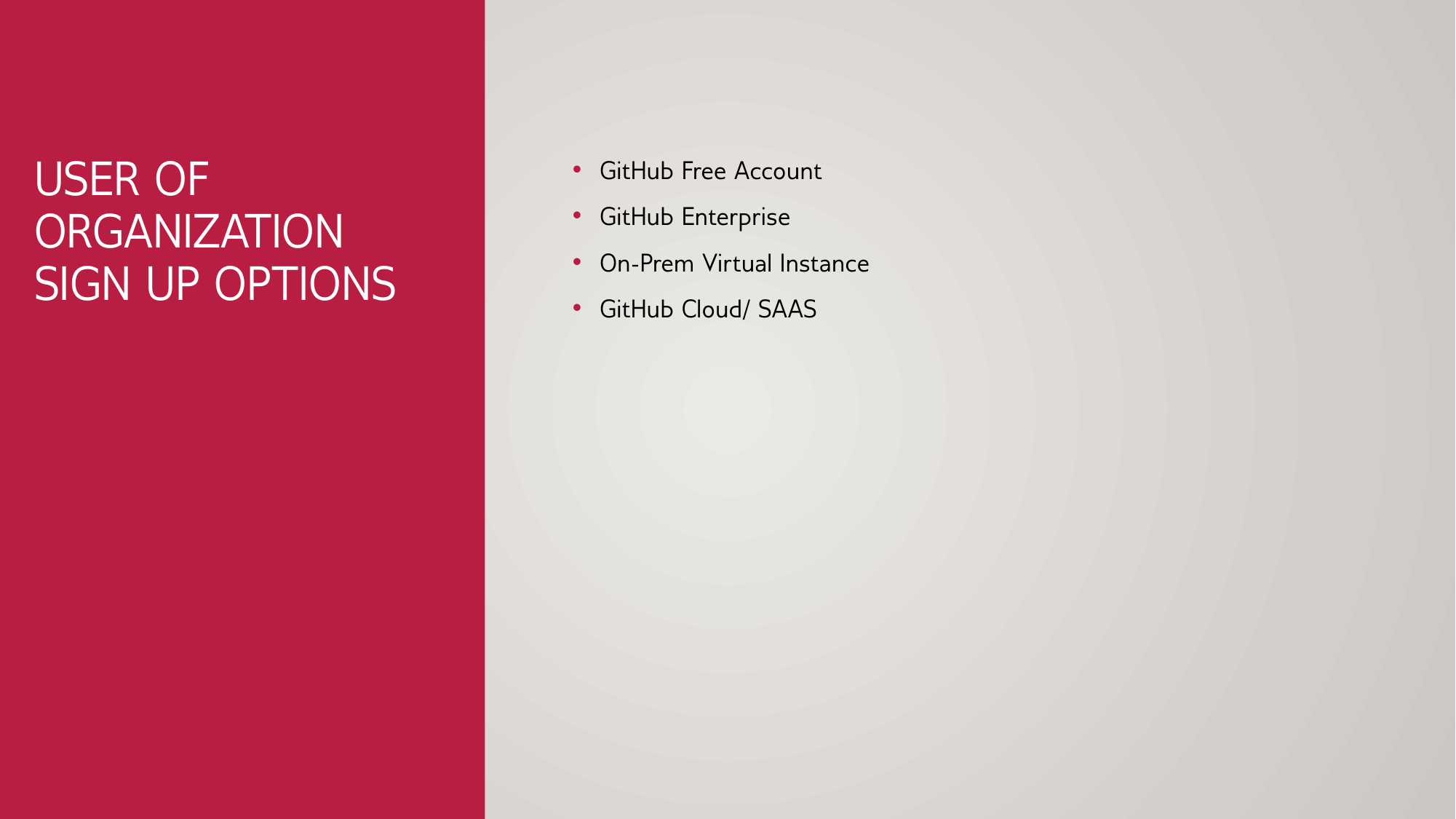

# USER Of Organization Sign up options
GitHub Free Account
GitHub Enterprise
On-Prem Virtual Instance
GitHub Cloud/ SAAS